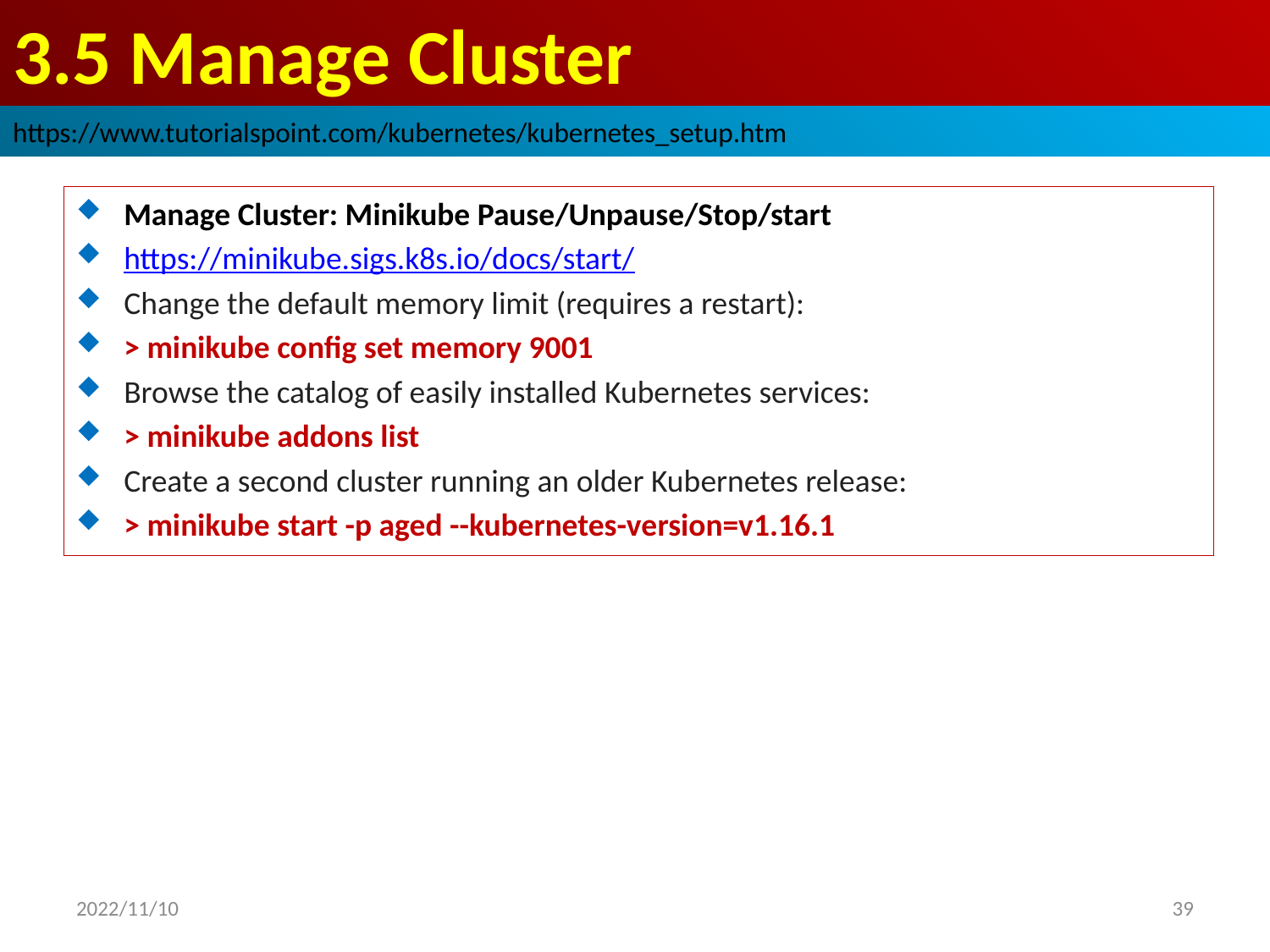

# 3.5 Manage Cluster
https://www.tutorialspoint.com/kubernetes/kubernetes_setup.htm
Manage Cluster: Minikube Pause/Unpause/Stop/start
https://minikube.sigs.k8s.io/docs/start/
Change the default memory limit (requires a restart):
> minikube config set memory 9001
Browse the catalog of easily installed Kubernetes services:
> minikube addons list
Create a second cluster running an older Kubernetes release:
> minikube start -p aged --kubernetes-version=v1.16.1
2022/11/10
39